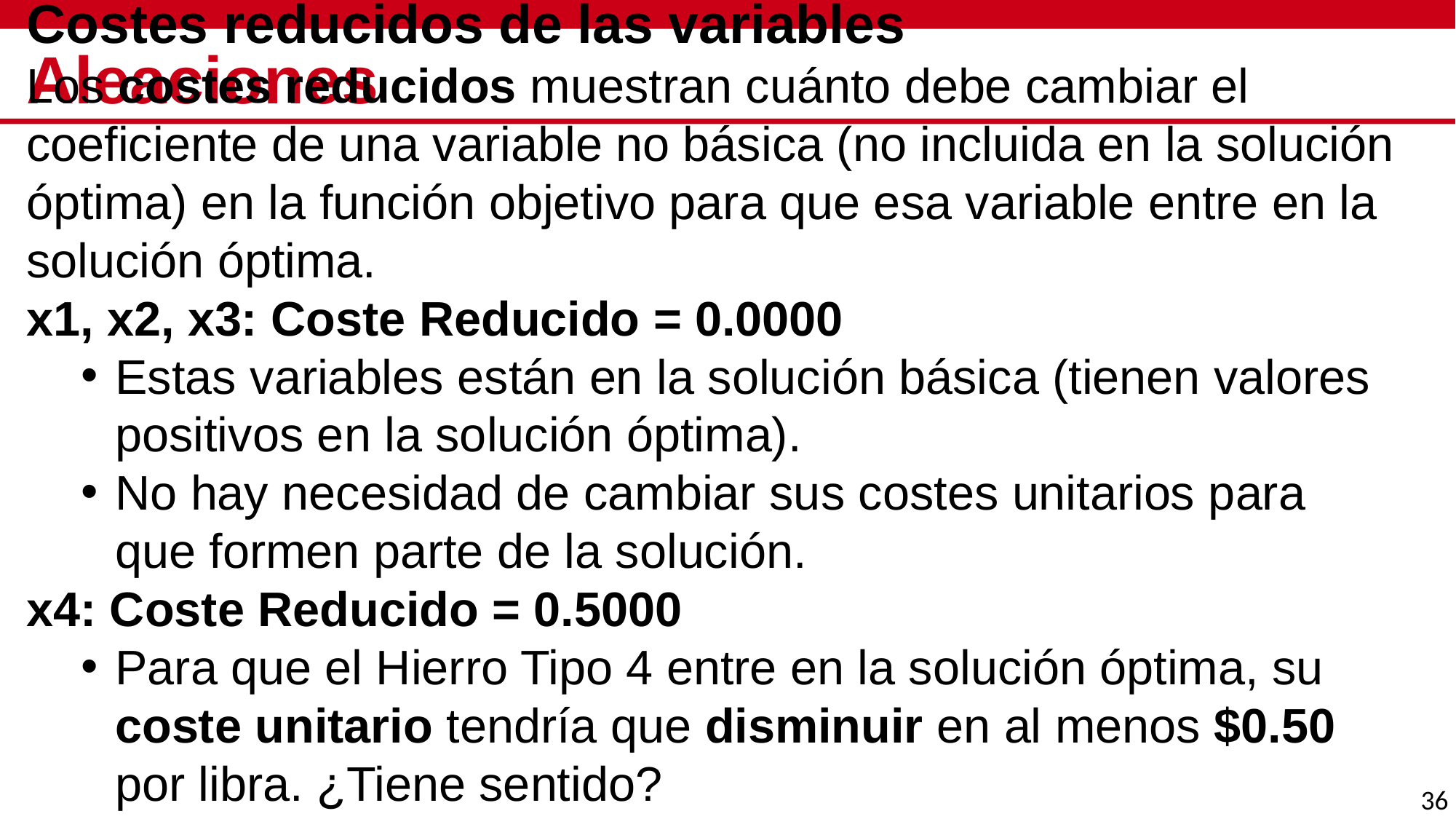

# Aleaciones
Costes reducidos de las variables
Los costes reducidos muestran cuánto debe cambiar el coeficiente de una variable no básica (no incluida en la solución óptima) en la función objetivo para que esa variable entre en la solución óptima.
x1, x2, x3: Coste Reducido = 0.0000
Estas variables están en la solución básica (tienen valores positivos en la solución óptima).
No hay necesidad de cambiar sus costes unitarios para que formen parte de la solución.
x4: Coste Reducido = 0.5000
Para que el Hierro Tipo 4 entre en la solución óptima, su coste unitario tendría que disminuir en al menos $0.50 por libra. ¿Tiene sentido?
Alternativamente, podrían modificarse las restricciones para hacerlo necesario.
36